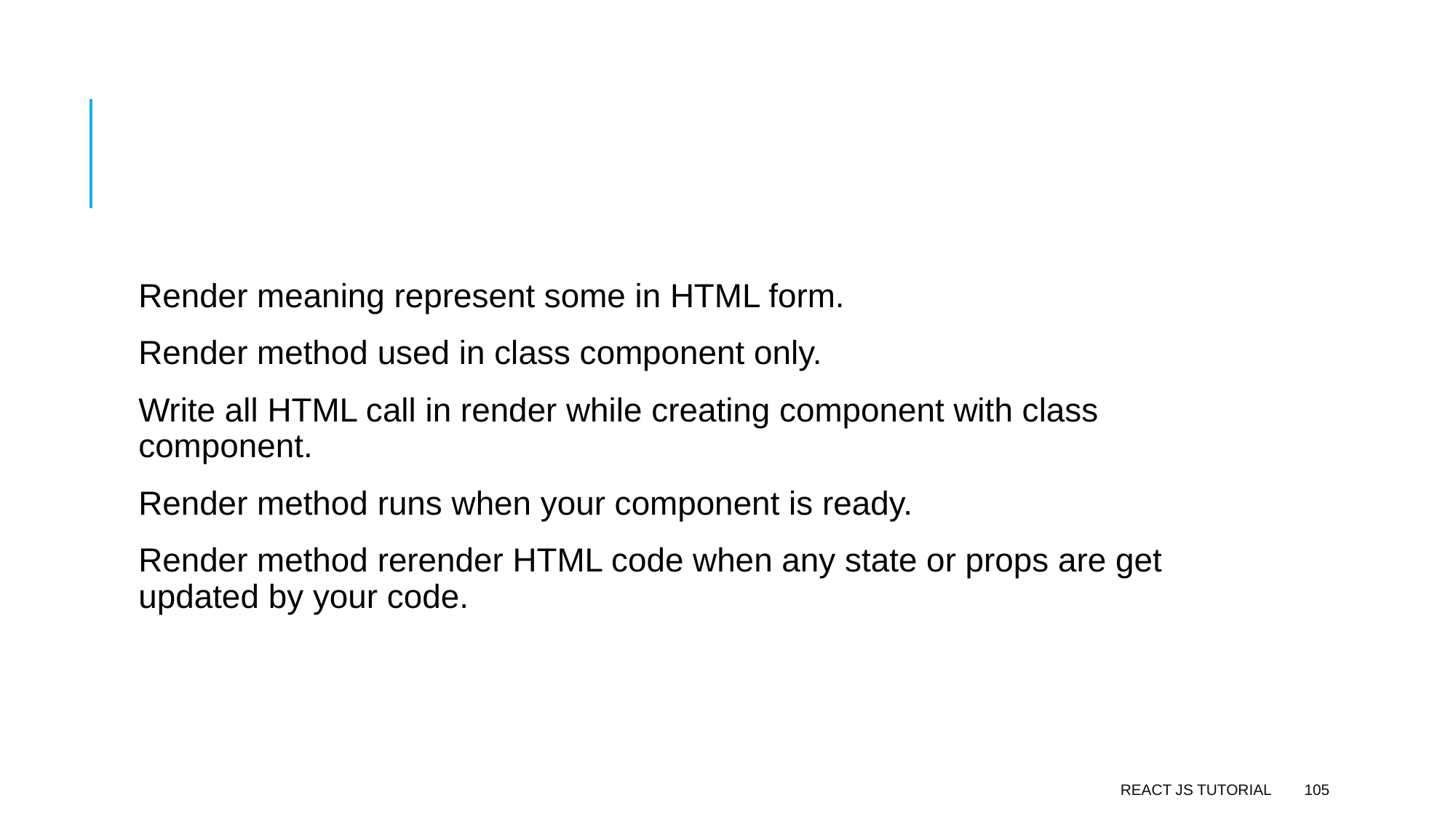

#
Render meaning represent some in HTML form.
Render method used in class component only.
Write all HTML call in render while creating component with class component.
Render method runs when your component is ready.
Render method rerender HTML code when any state or props are get updated by your code.

React JS Tutorial
105